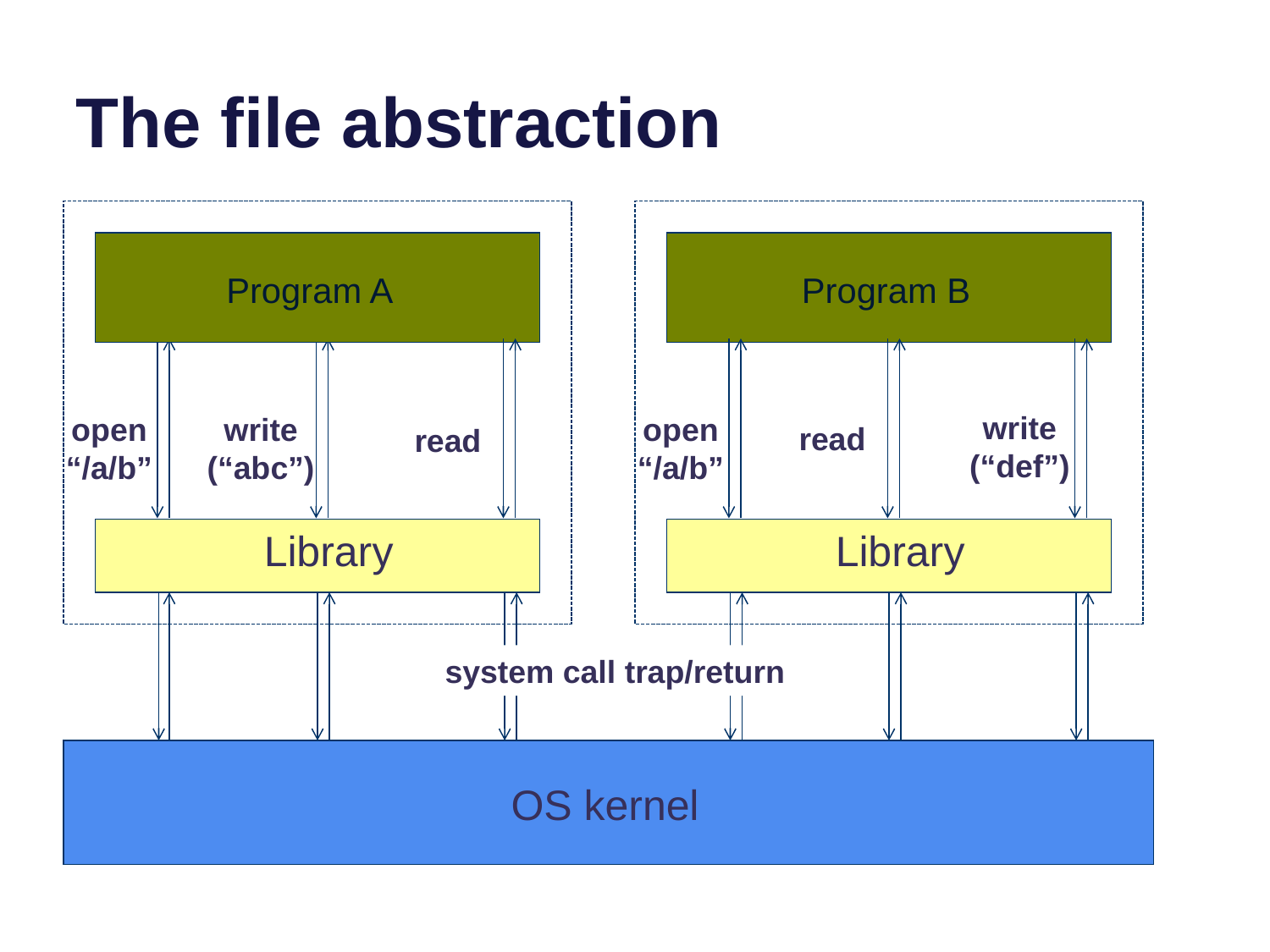

# The file abstraction

Program A
Program B
write
(“def”)
open
“/a/b”
write
(“abc”)
open
“/a/b”
read
read
Library
Library

system call trap/return

OS kernel